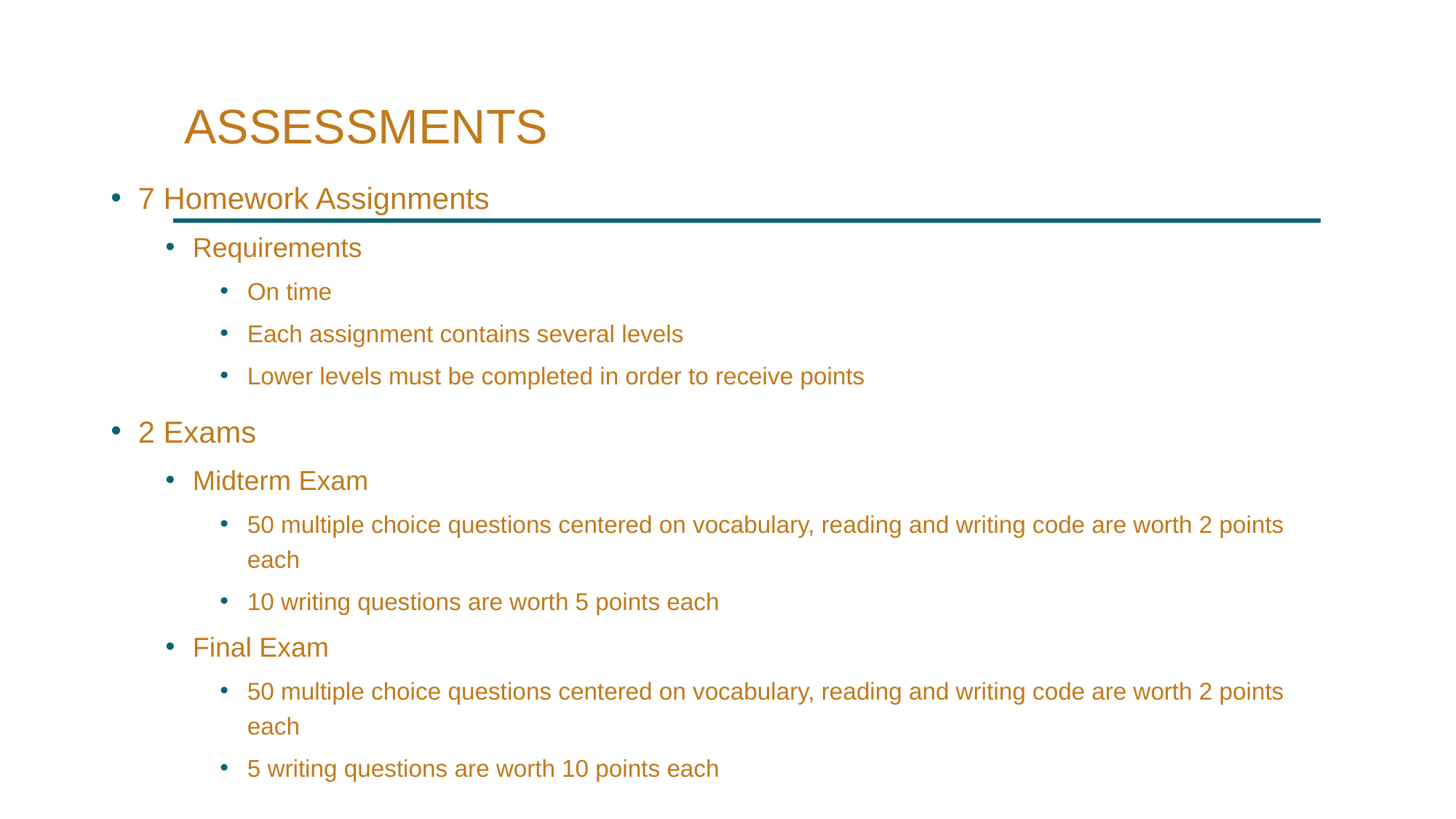

# ASSESSMENTS
7 Homework Assignments
Requirements
On time
Each assignment contains several levels
Lower levels must be completed in order to receive points
2 Exams
Midterm Exam
50 multiple choice questions centered on vocabulary, reading and writing code are worth 2 points each
10 writing questions are worth 5 points each
Final Exam
50 multiple choice questions centered on vocabulary, reading and writing code are worth 2 points each
5 writing questions are worth 10 points each